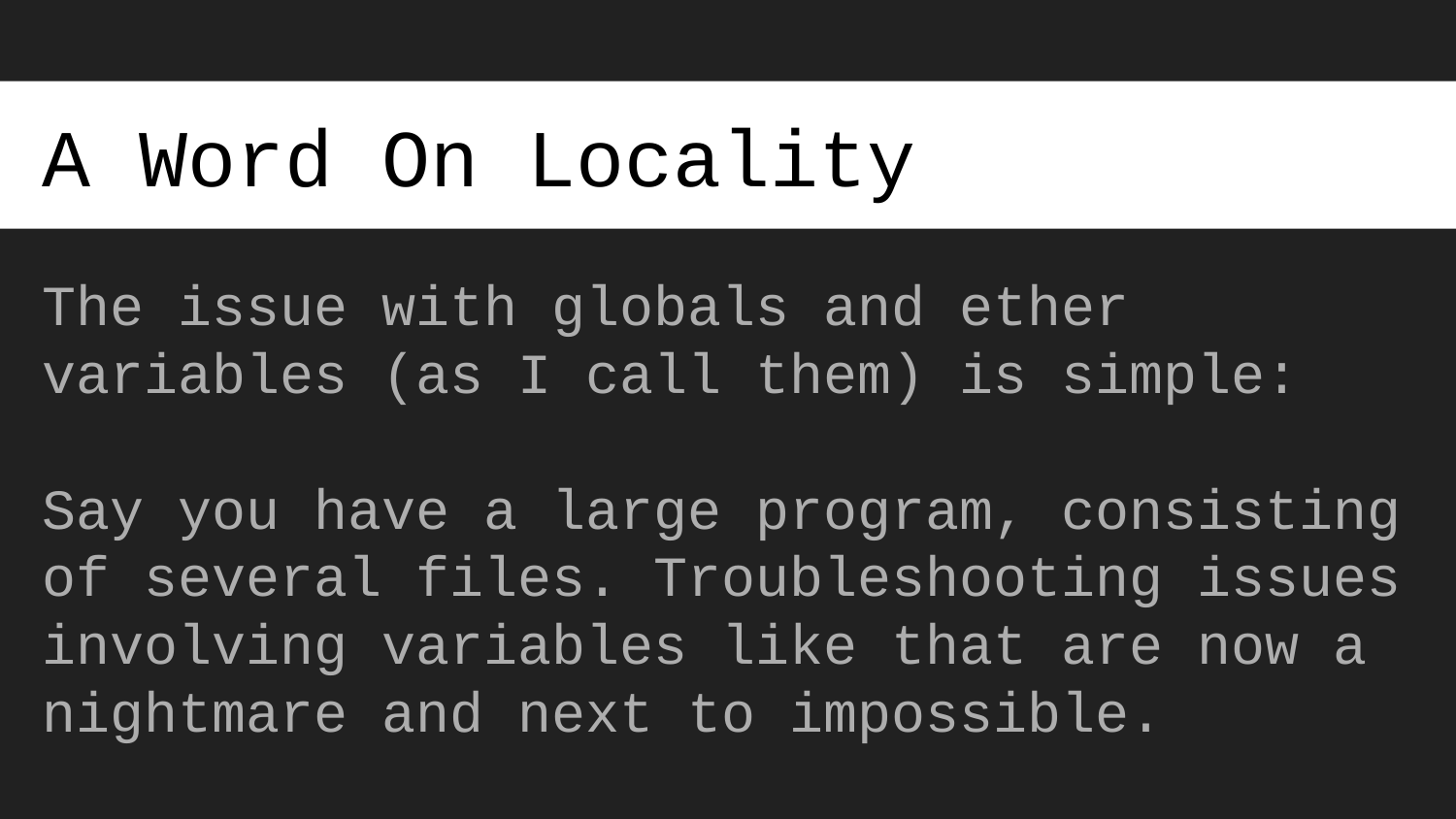

# A Word On Locality
The issue with globals and ether variables (as I call them) is simple:

Say you have a large program, consisting of several files. Troubleshooting issues involving variables like that are now a nightmare and next to impossible.